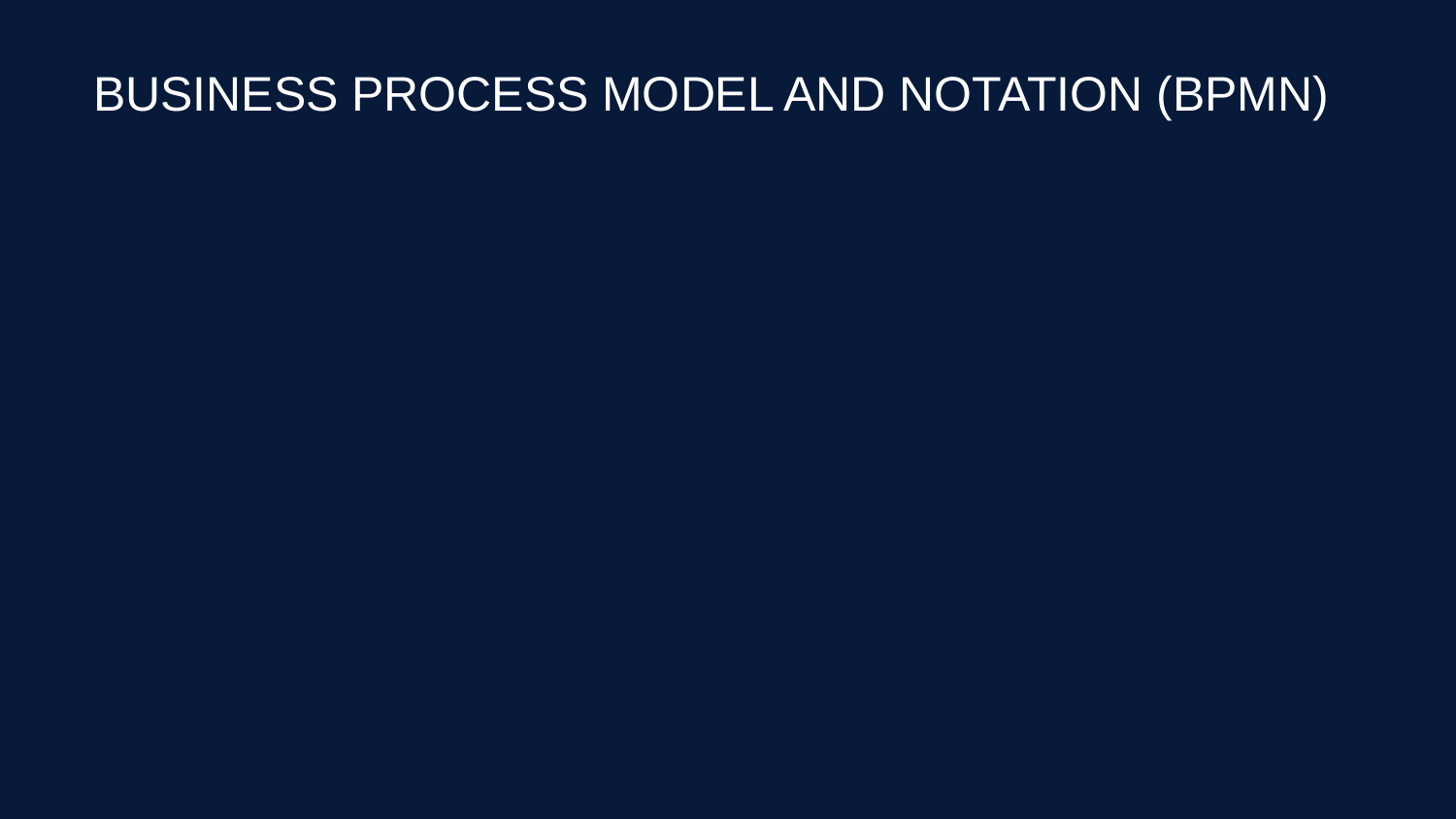

# BUSINESS PROCESS MODEL AND NOTATION (BPMN)